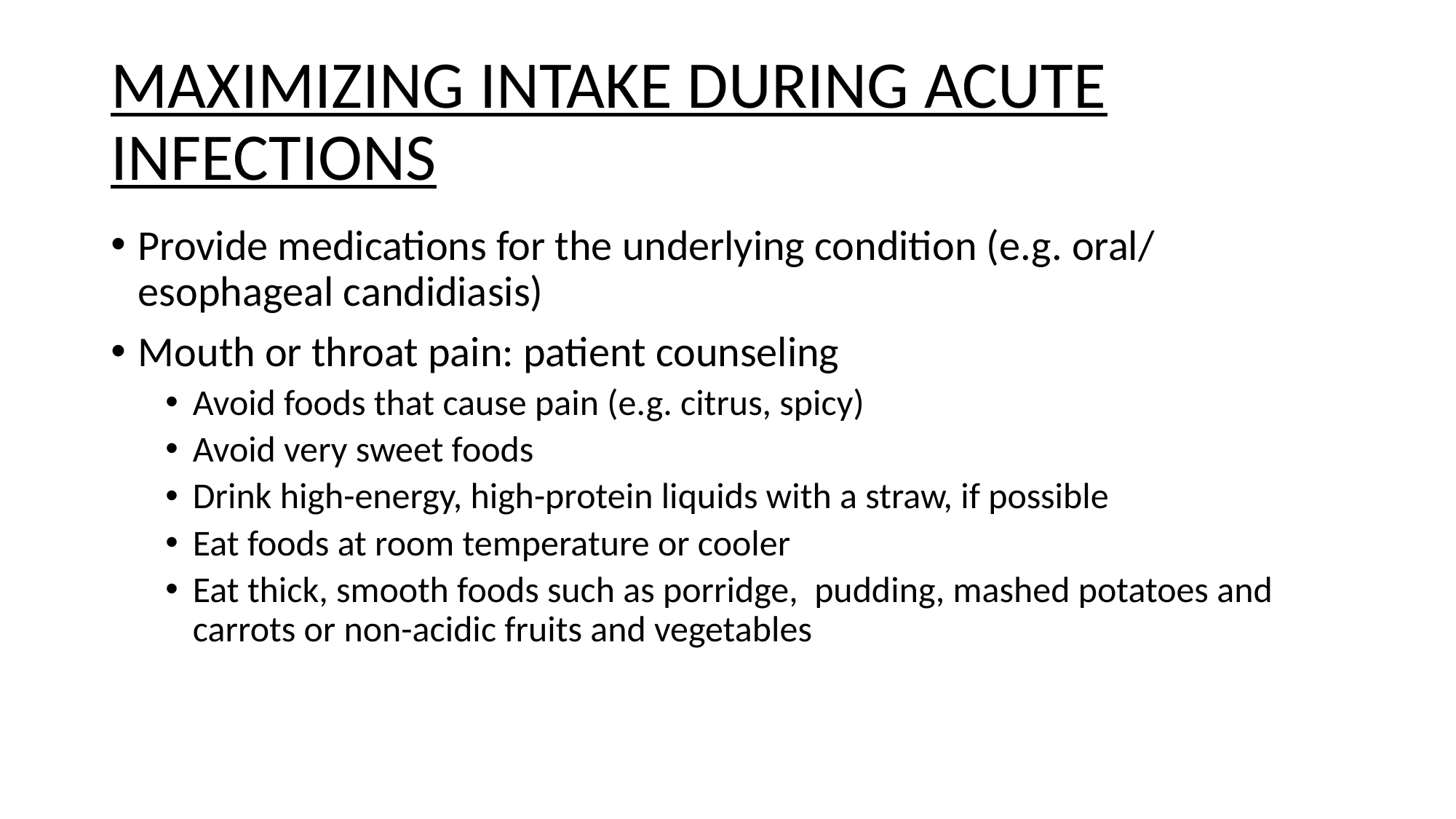

# MAXIMIZING INTAKE DURING ACUTE INFECTIONS
Provide medications for the underlying condition (e.g. oral/ esophageal candidiasis)
Mouth or throat pain: patient counseling
Avoid foods that cause pain (e.g. citrus, spicy)
Avoid very sweet foods
Drink high-energy, high-protein liquids with a straw, if possible
Eat foods at room temperature or cooler
Eat thick, smooth foods such as porridge,  pudding, mashed potatoes and carrots or non-acidic fruits and vegetables